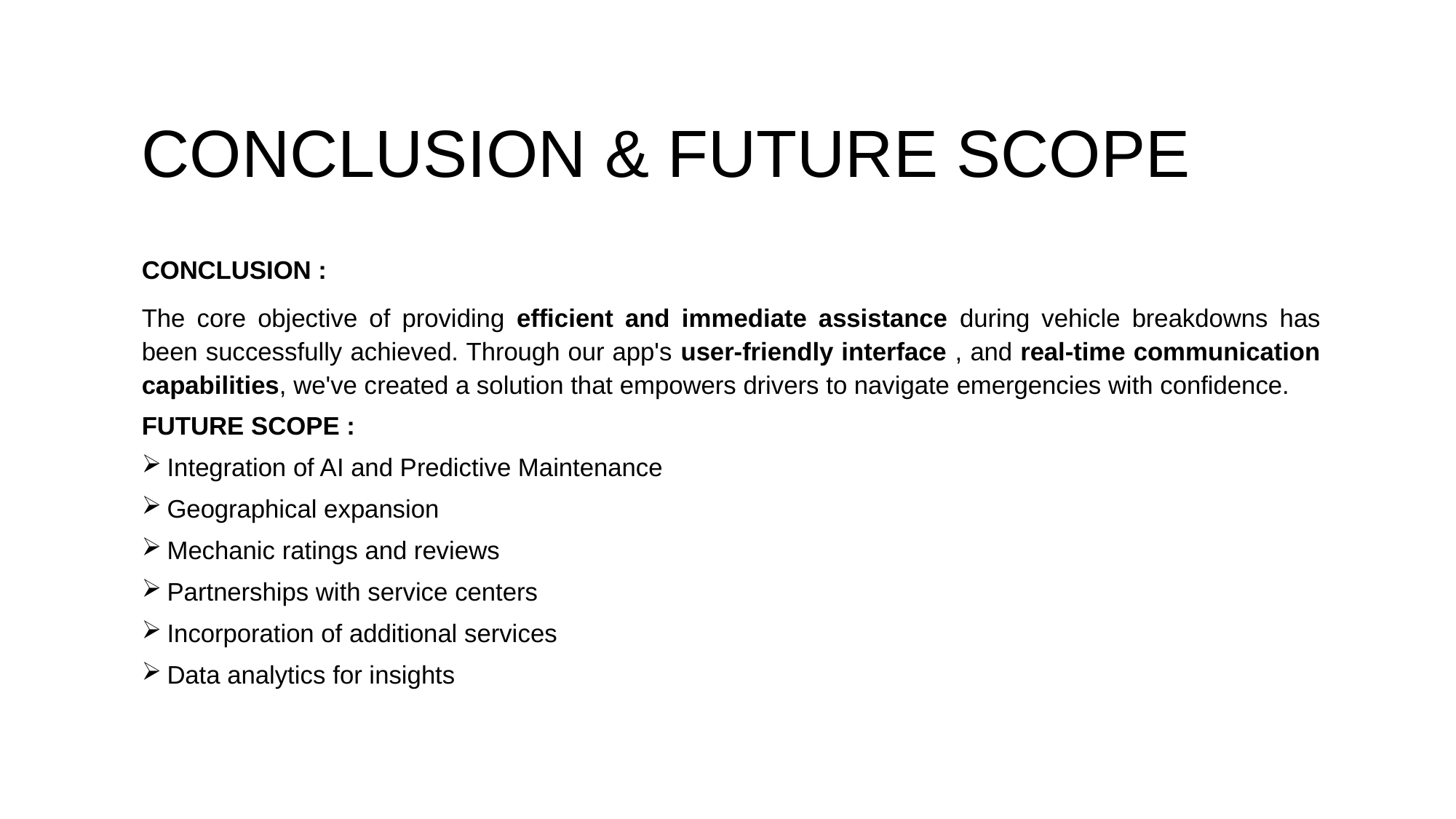

CONCLUSION & FUTURE SCOPE
CONCLUSION :
The core objective of providing efficient and immediate assistance during vehicle breakdowns has been successfully achieved. Through our app's user-friendly interface , and real-time communication capabilities, we've created a solution that empowers drivers to navigate emergencies with confidence.
FUTURE SCOPE :
Integration of AI and Predictive Maintenance
Geographical expansion
Mechanic ratings and reviews
Partnerships with service centers
Incorporation of additional services
Data analytics for insights